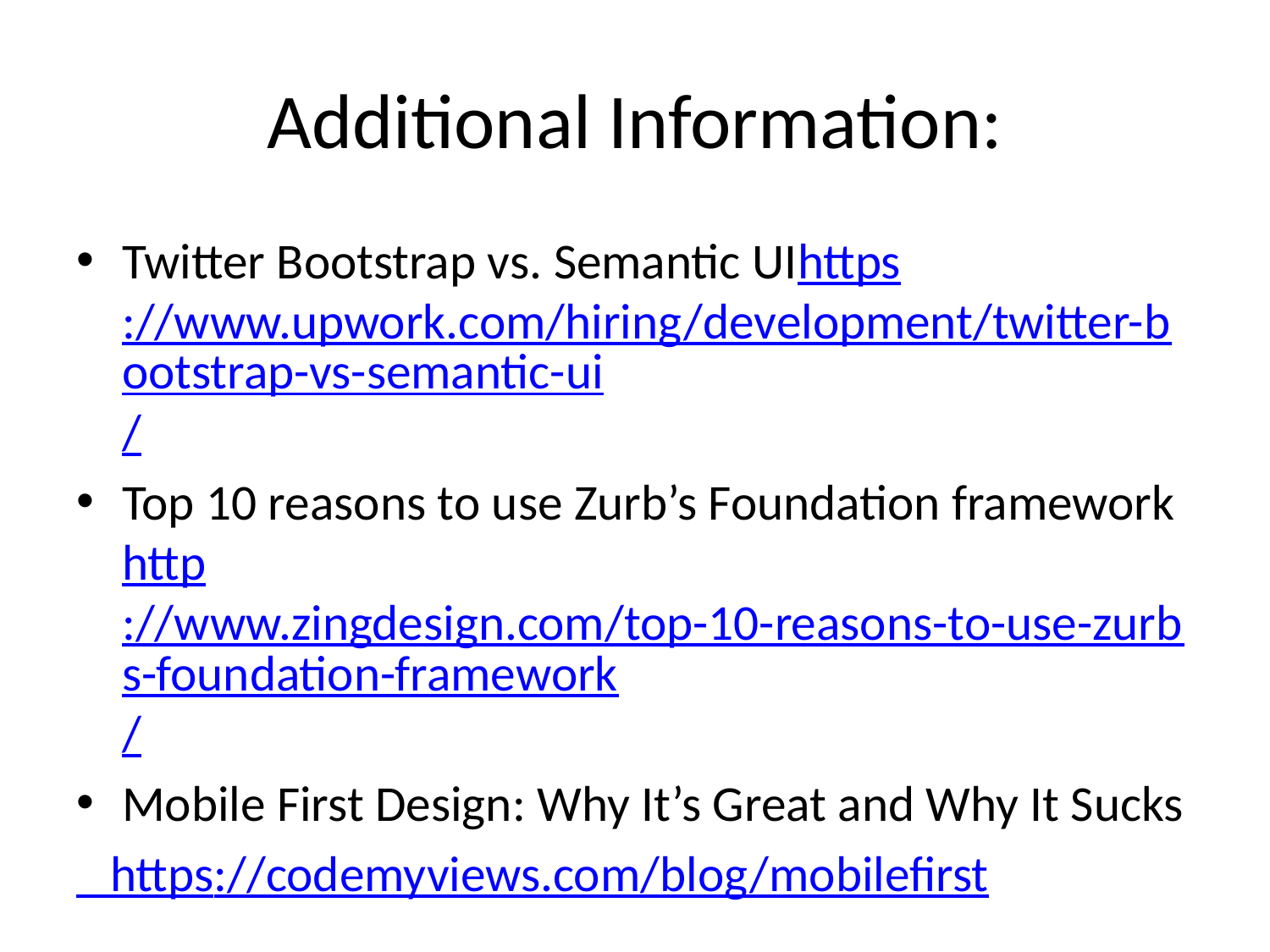

# Additional Information:
Twitter Bootstrap vs. Semantic UIhttps://www.upwork.com/hiring/development/twitter-bootstrap-vs-semantic-ui/
Top 10 reasons to use Zurb’s Foundation frameworkhttp://www.zingdesign.com/top-10-reasons-to-use-zurbs-foundation-framework/
Mobile First Design: Why It’s Great and Why It Sucks
   https://codemyviews.com/blog/mobilefirst